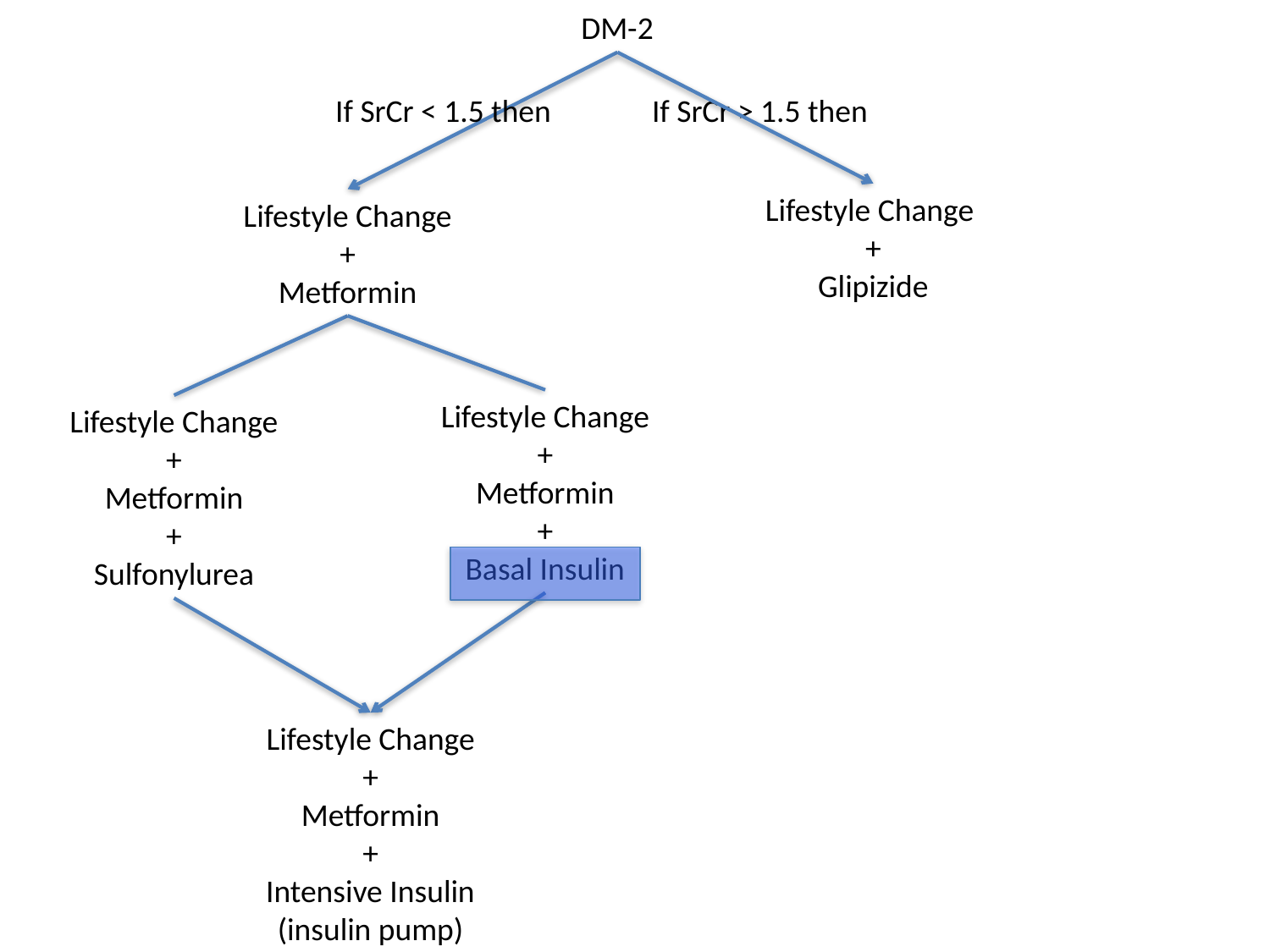

DM-2
If SrCr < 1.5 then
If SrCr > 1.5 then
Lifestyle Change
+
Glipizide
Lifestyle Change
+
Metformin
Lifestyle Change
+
Metformin
+
Basal Insulin
Lifestyle Change
+
Metformin
+
Sulfonylurea

Lifestyle Change
+
Metformin
+
Intensive Insulin
(insulin pump)